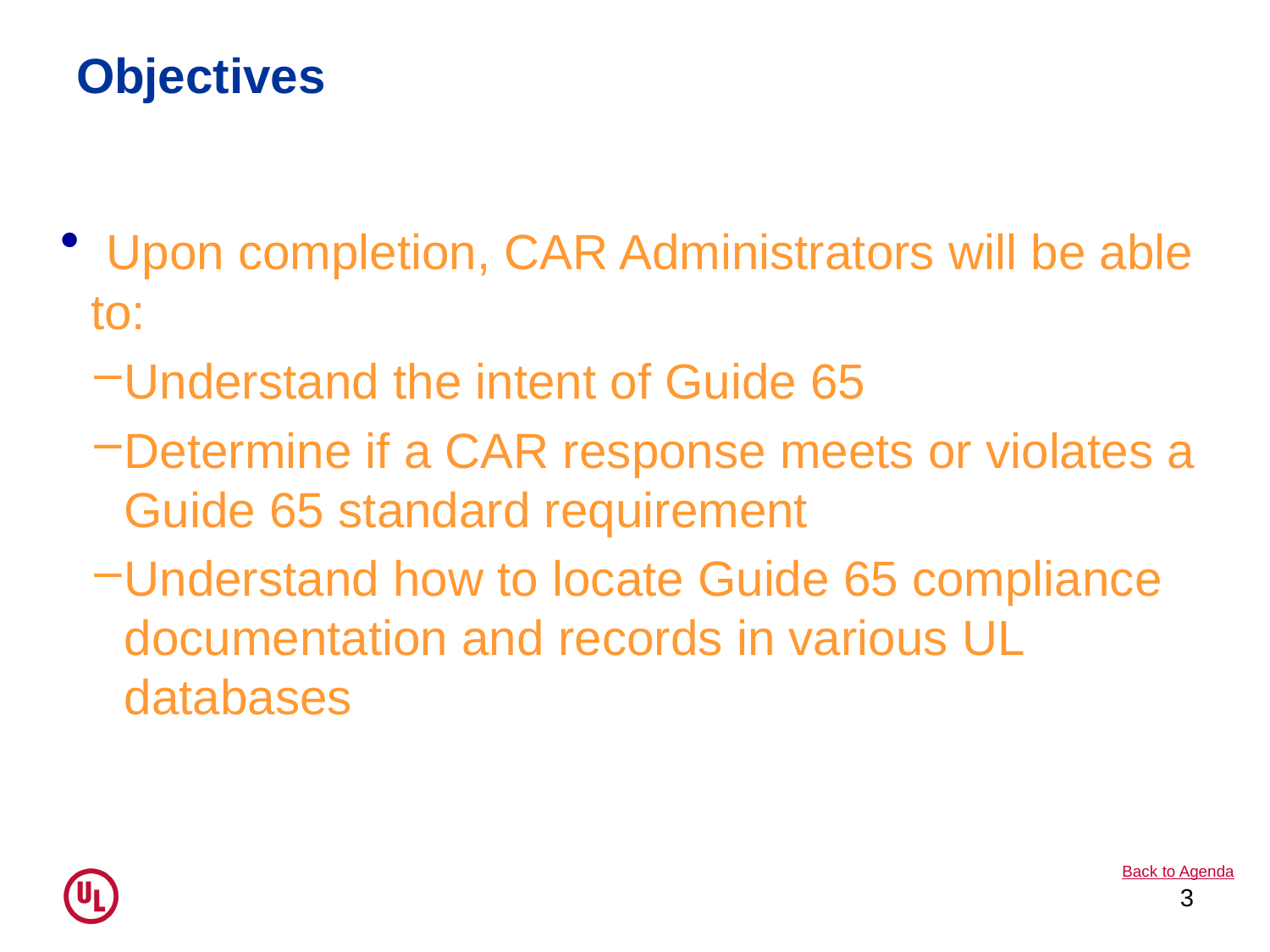

# Objectives
 Upon completion, CAR Administrators will be able to:
Understand the intent of Guide 65
Determine if a CAR response meets or violates a Guide 65 standard requirement
Understand how to locate Guide 65 compliance documentation and records in various UL databases

Back to Agenda
3